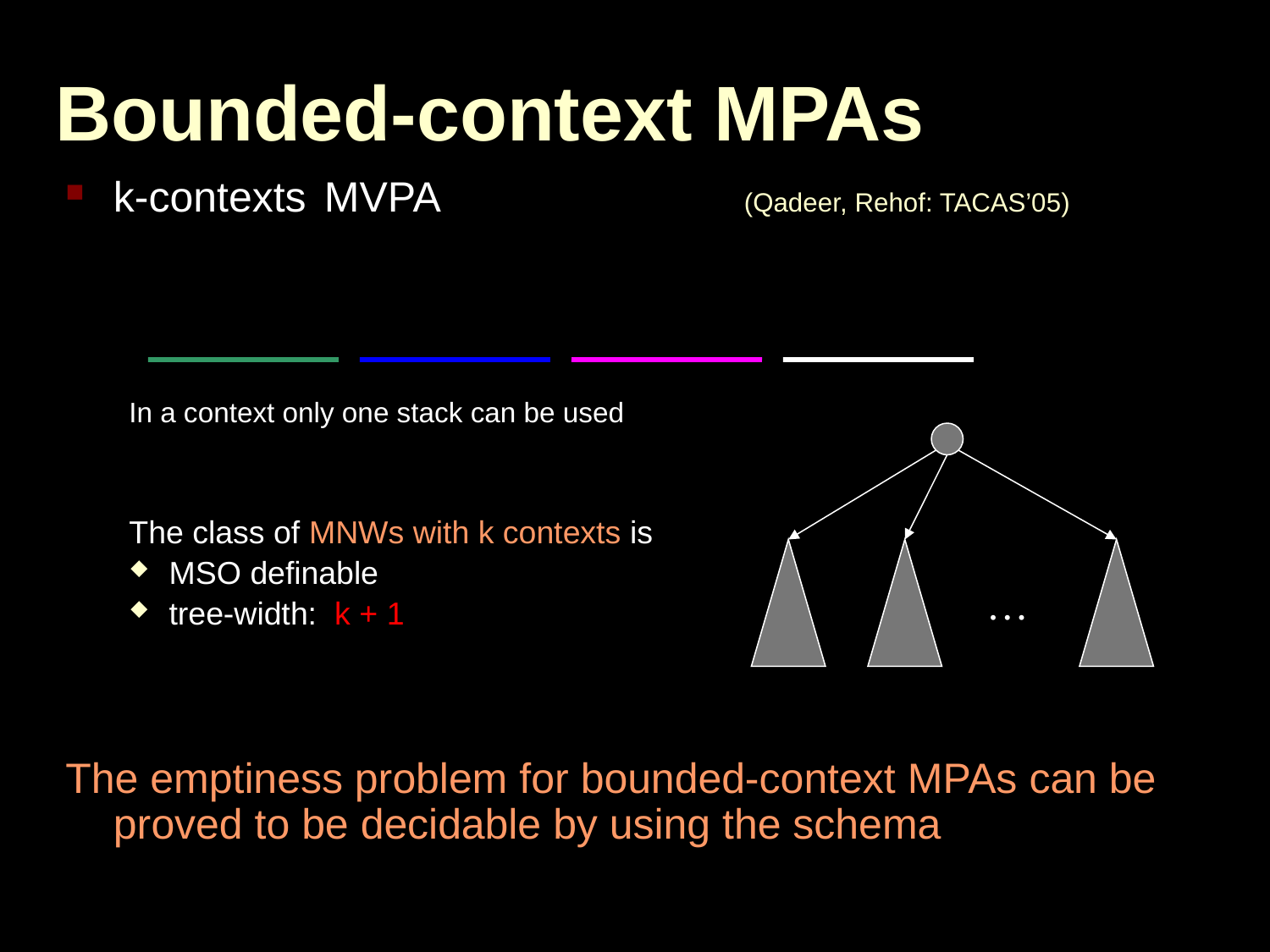

# Bounded-context MPAs
k-contexts  MVPA                                  (Qadeer, Rehof: TACAS’05)

In a context only one stack can be used

The class of MNWs with k contexts is
MSO definable
tree-width:  k + 1

The emptiness problem for bounded-context MPAs can be proved to be decidable by using the schema

…